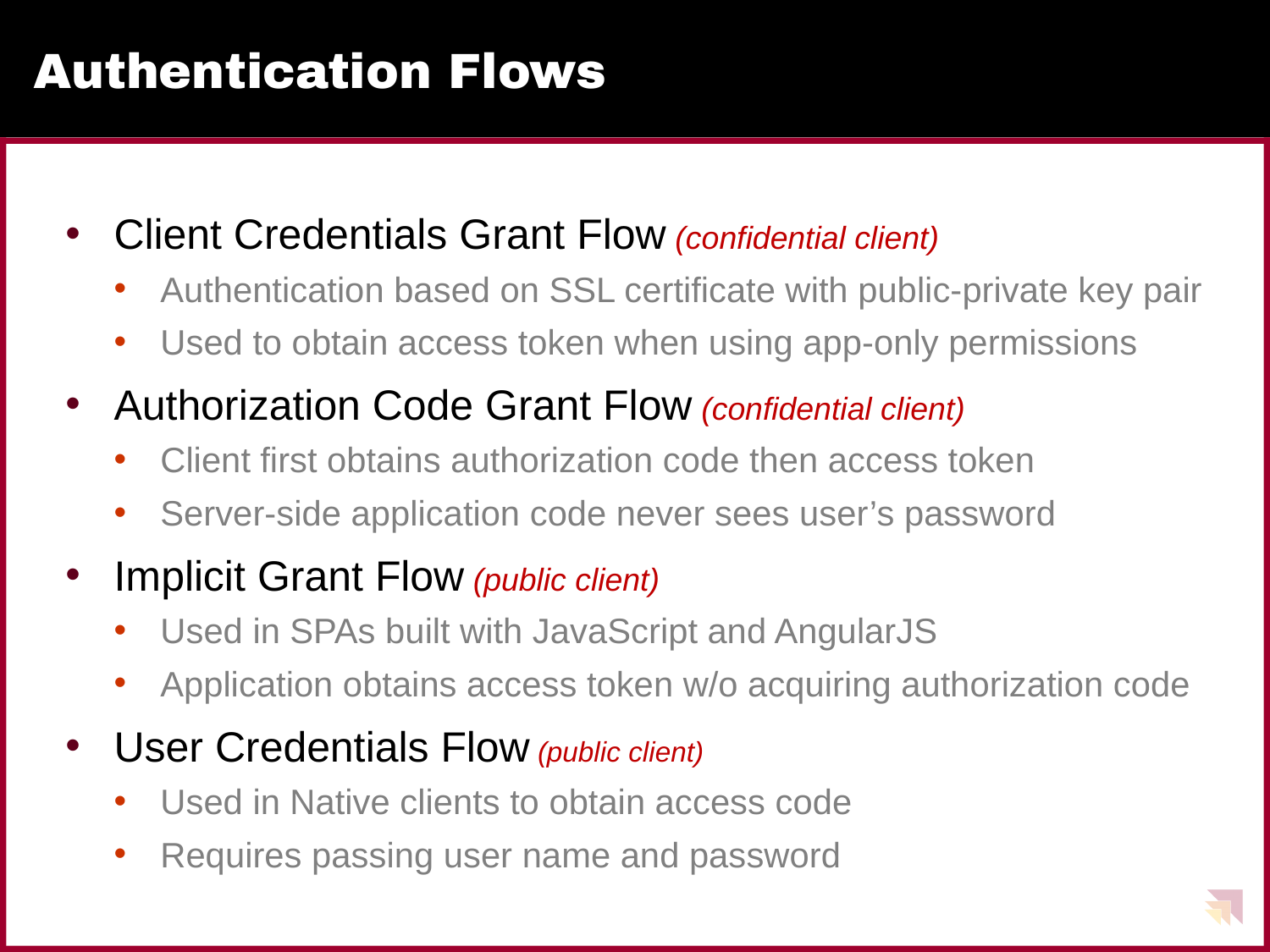

# Authentication Flows
Client Credentials Grant Flow (confidential client)
Authentication based on SSL certificate with public-private key pair
Used to obtain access token when using app-only permissions
Authorization Code Grant Flow (confidential client)
Client first obtains authorization code then access token
Server-side application code never sees user’s password
Implicit Grant Flow (public client)
Used in SPAs built with JavaScript and AngularJS
Application obtains access token w/o acquiring authorization code
User Credentials Flow (public client)
Used in Native clients to obtain access code
Requires passing user name and password